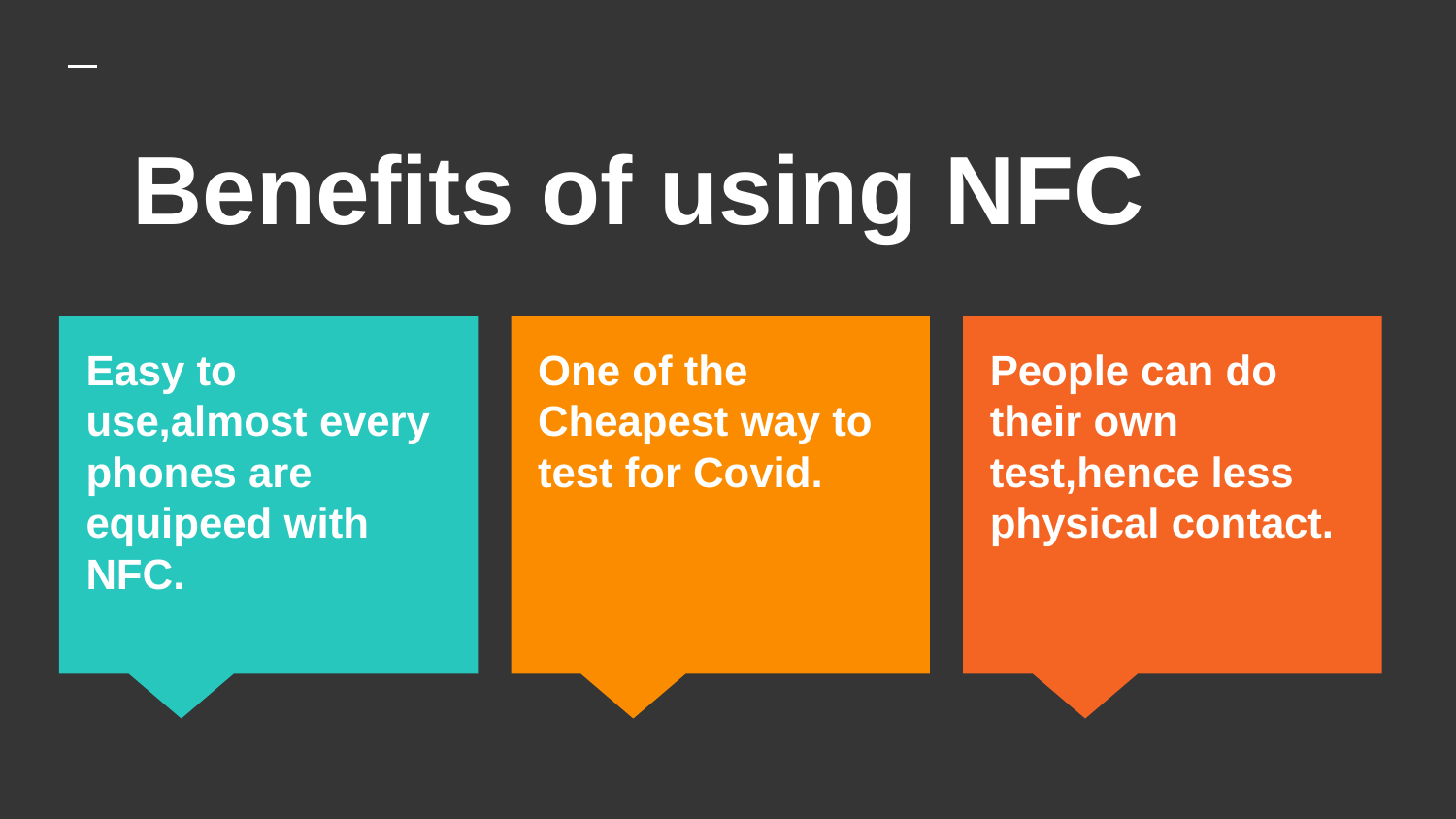

# Benefits of using NFC

Easy to use,almost every phones are equipeed with NFC.
One of the Cheapest way to test for Covid.
People can do their own test,hence less physical contact.